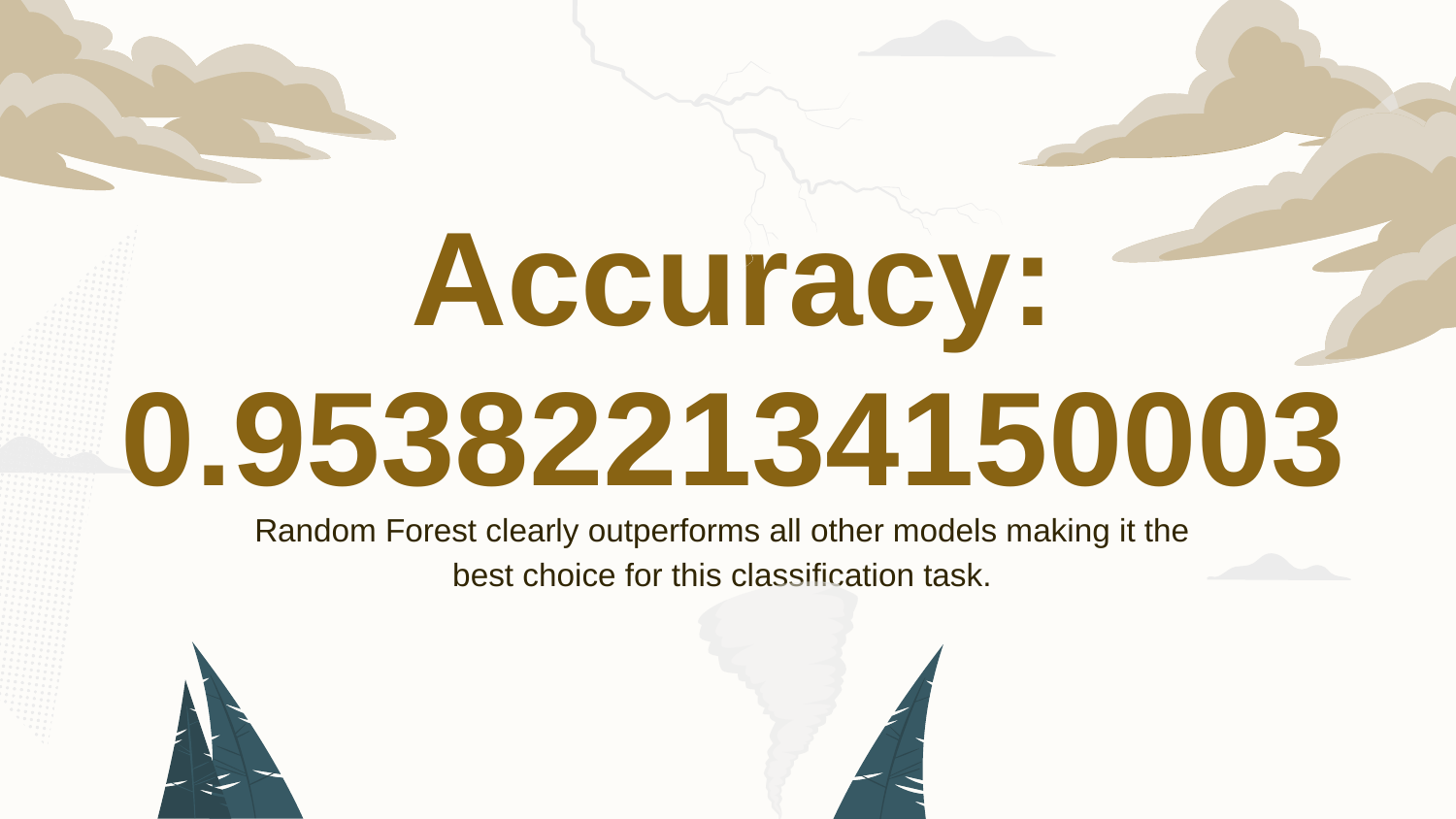

# Accuracy: 0.953822134150003
Random Forest clearly outperforms all other models making it the best choice for this classification task.